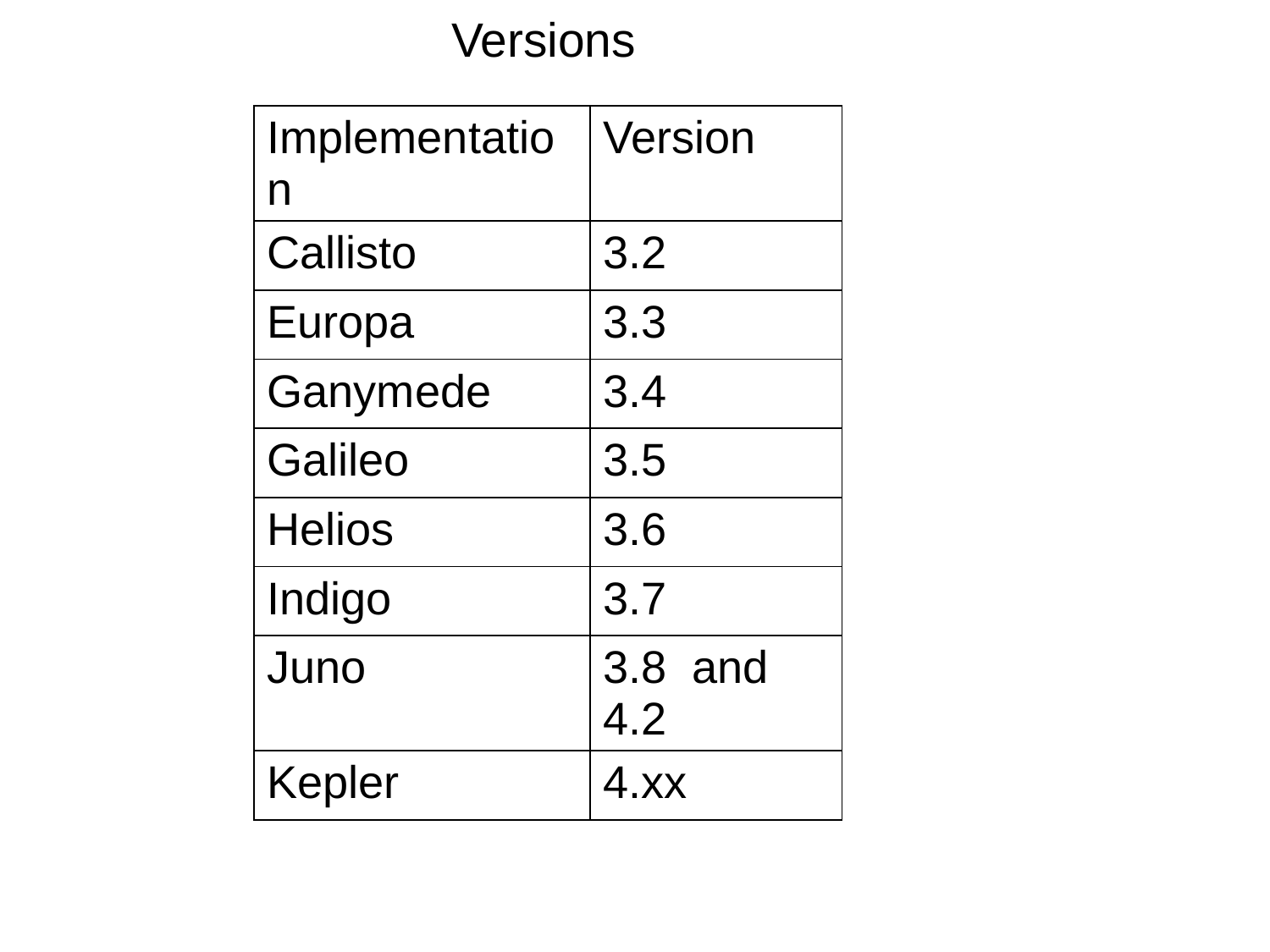

Versions
| Implementation | Version |
| --- | --- |
| Callisto | 3.2 |
| Europa | 3.3 |
| Ganymede | 3.4 |
| Galileo | 3.5 |
| Helios | 3.6 |
| Indigo | 3.7 |
| Juno | 3.8 and 4.2 |
| Kepler | 4.xx |